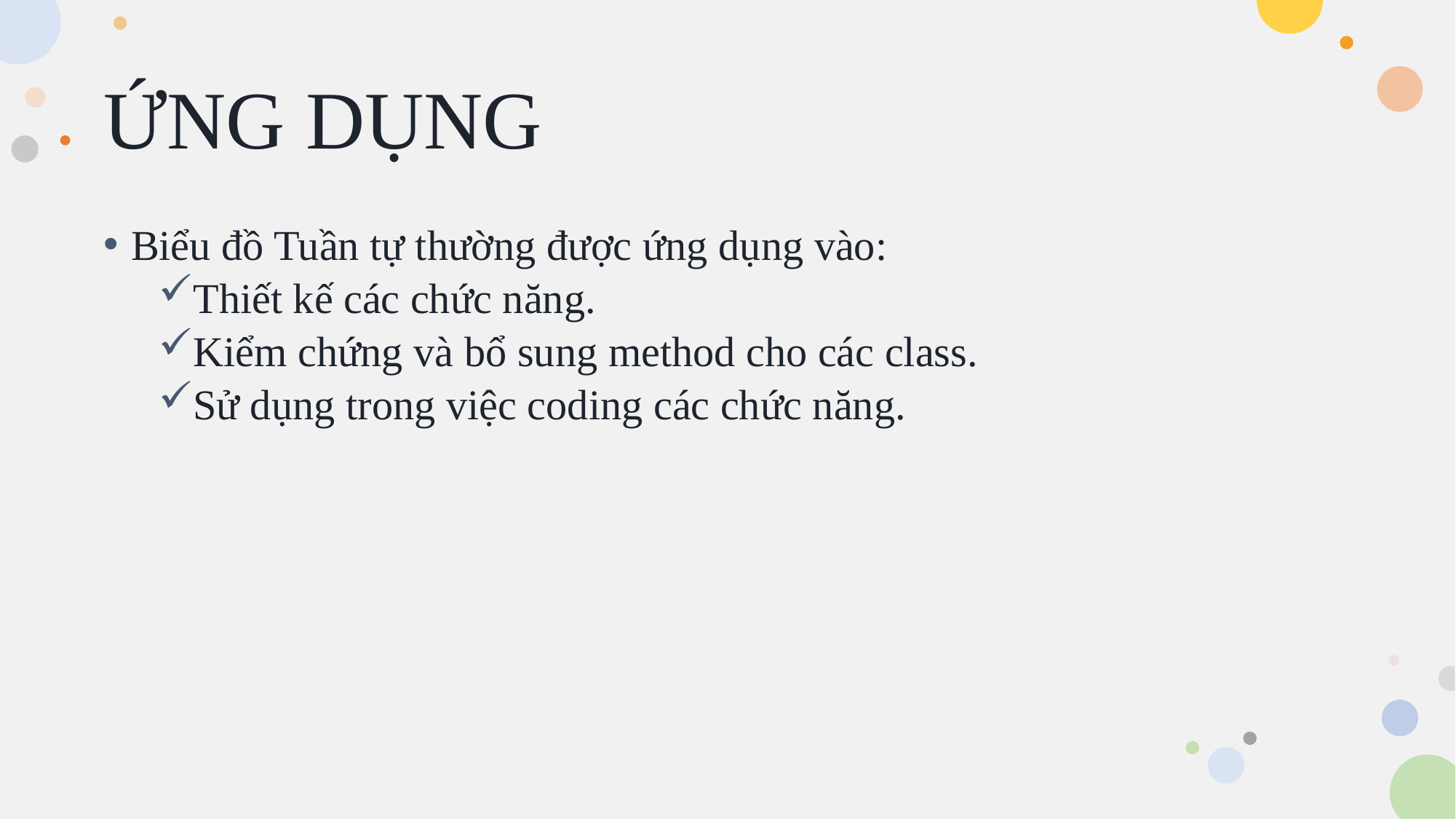

# ỨNG DỤNG
Biểu đồ Tuần tự thường được ứng dụng vào:
Thiết kế các chức năng.
Kiểm chứng và bổ sung method cho các class.
Sử dụng trong việc coding các chức năng.